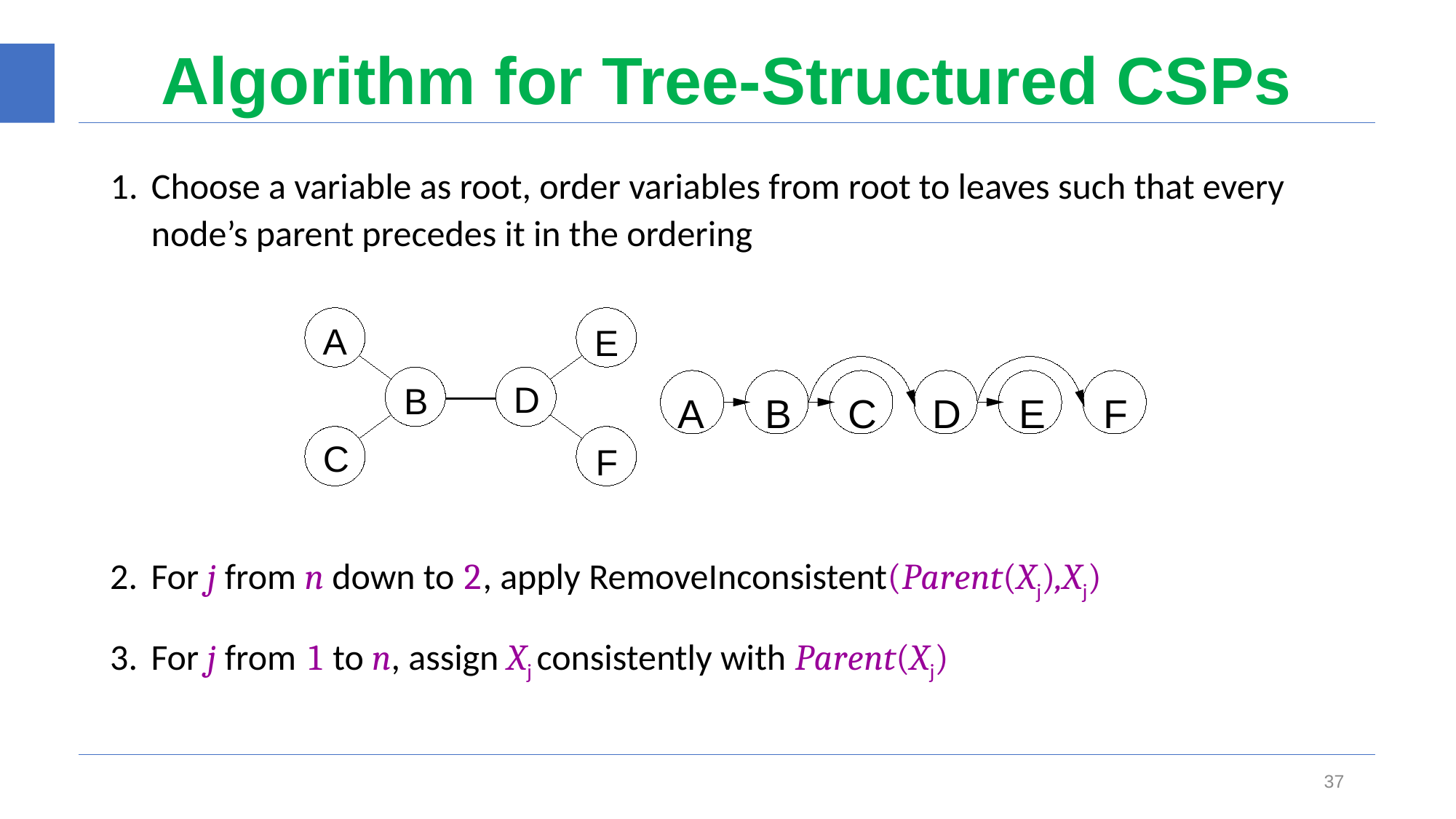

# Algorithm for Tree-Structured CSPs
Choose a variable as root, order variables from root to leaves such that every node’s parent precedes it in the ordering

A
B
C
D
E
F

A
E

D
B

C
F
For j from n down to 2, apply RemoveInconsistent(Parent(Xj),Xj)
For j from 1 to n, assign Xj consistently with Parent(Xj)
37